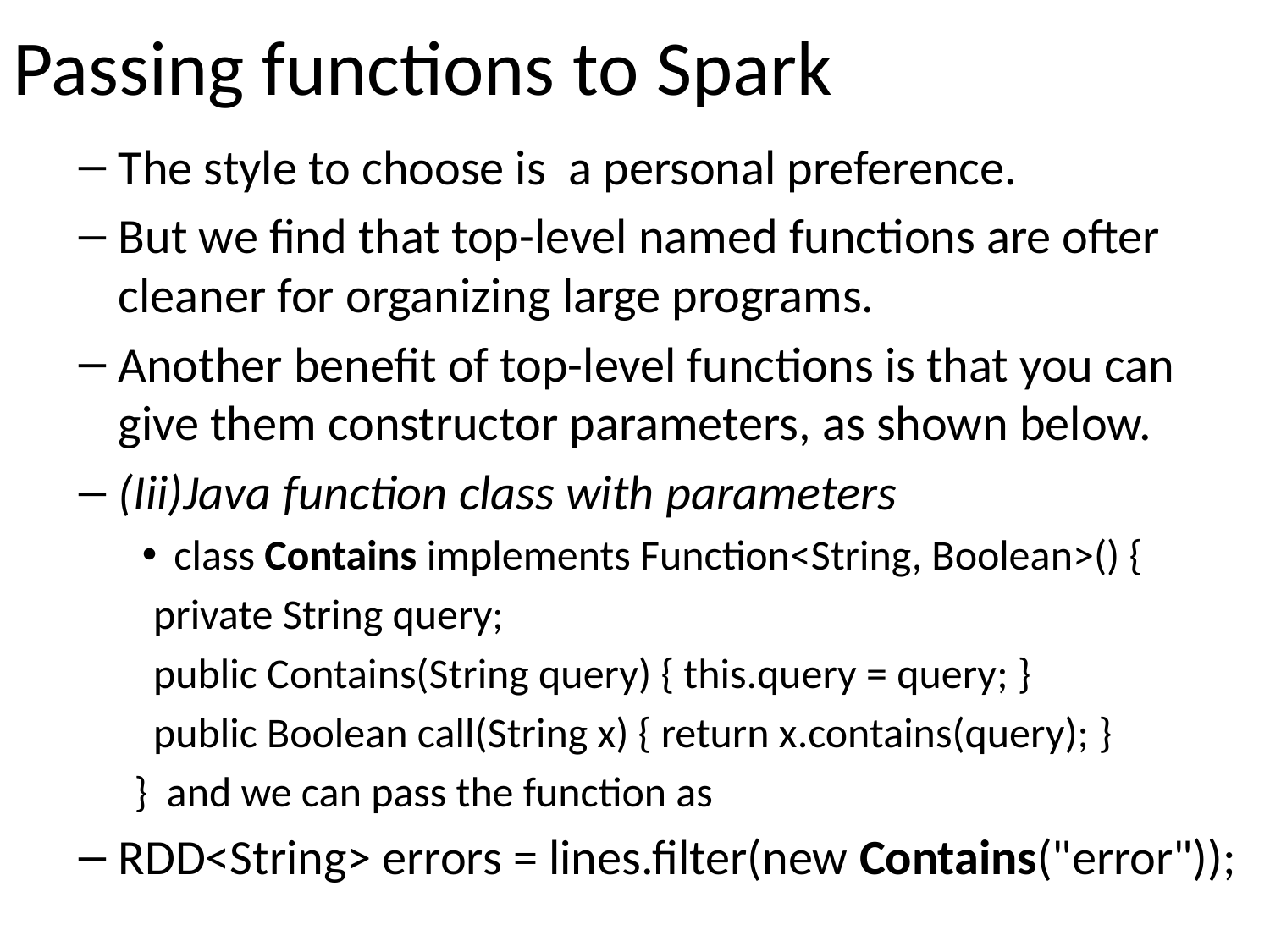

# Passing functions to Spark
The style to choose is  a personal preference.
But we find that top-level named functions are ofter cleaner for organizing large programs.
Another benefit of top-level functions is that you can give them constructor parameters, as shown below.
(Iii)Java function class with parameters
class Contains implements Function<String, Boolean>() {
  private String query;
  public Contains(String query) { this.query = query; }
  public Boolean call(String x) { return x.contains(query); }
}  and we can pass the function as
RDD<String> errors = lines.filter(new Contains("error"));